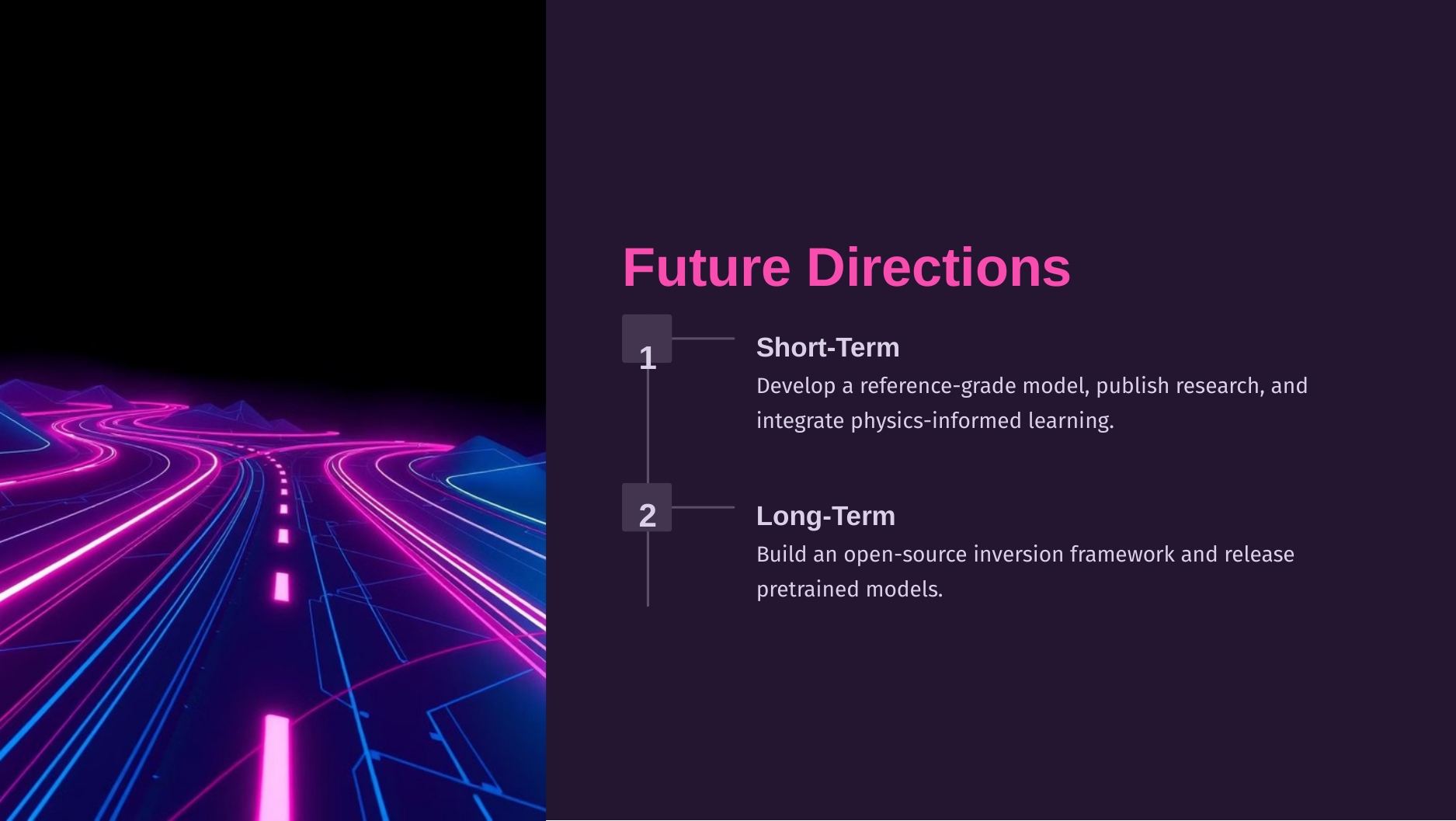

Future Directions
1

Short-Term
Develop a reference-grade model, publish research, and integrate physics-informed learning.
2
Long-Term
Build an open-source inversion framework and release pretrained models.